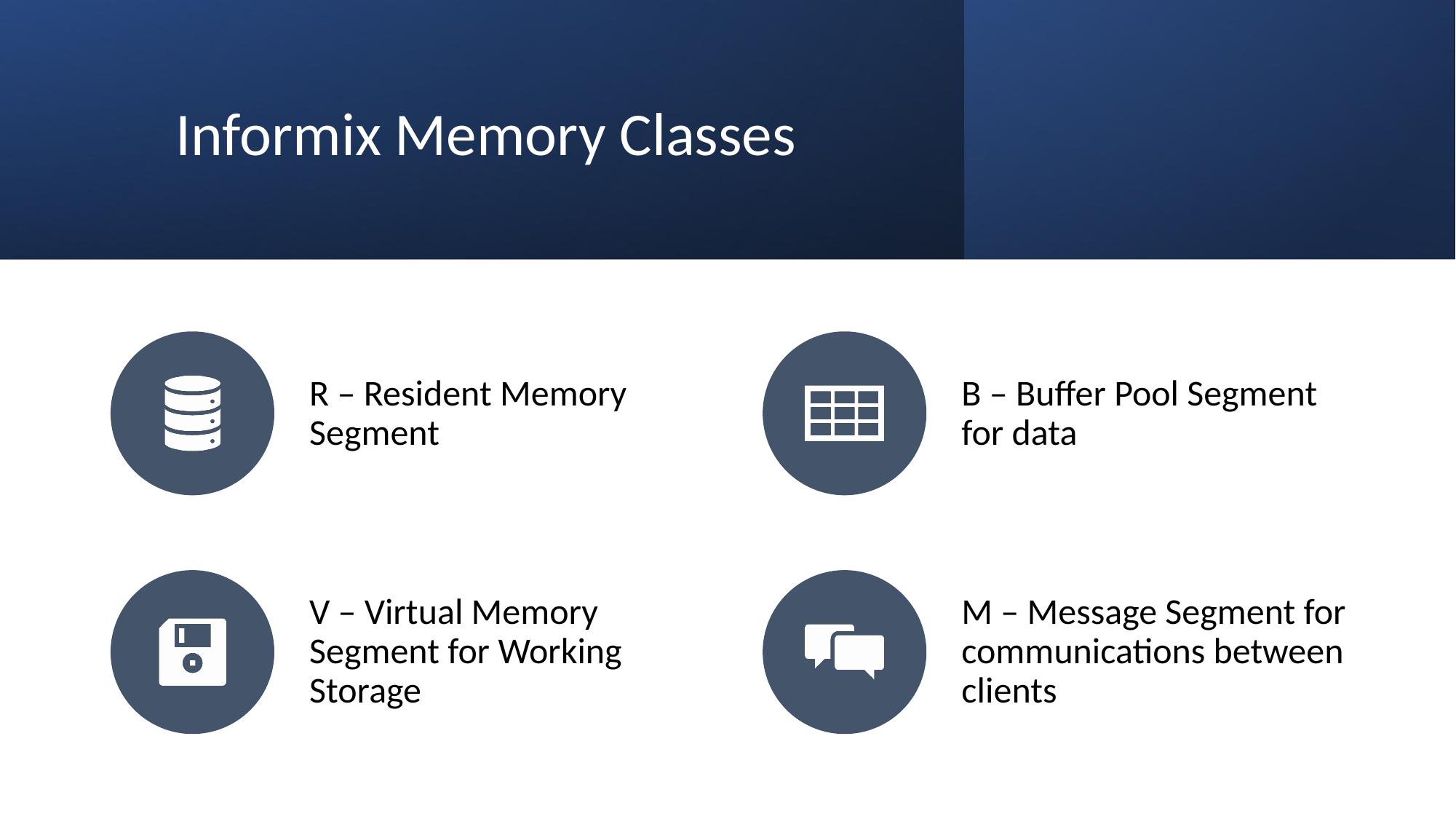

# Informix Memory Classes
R – Resident Memory Segment
B – Buffer Pool Segment for data
V – Virtual Memory Segment for Working Storage
M – Message Segment for communications between clients